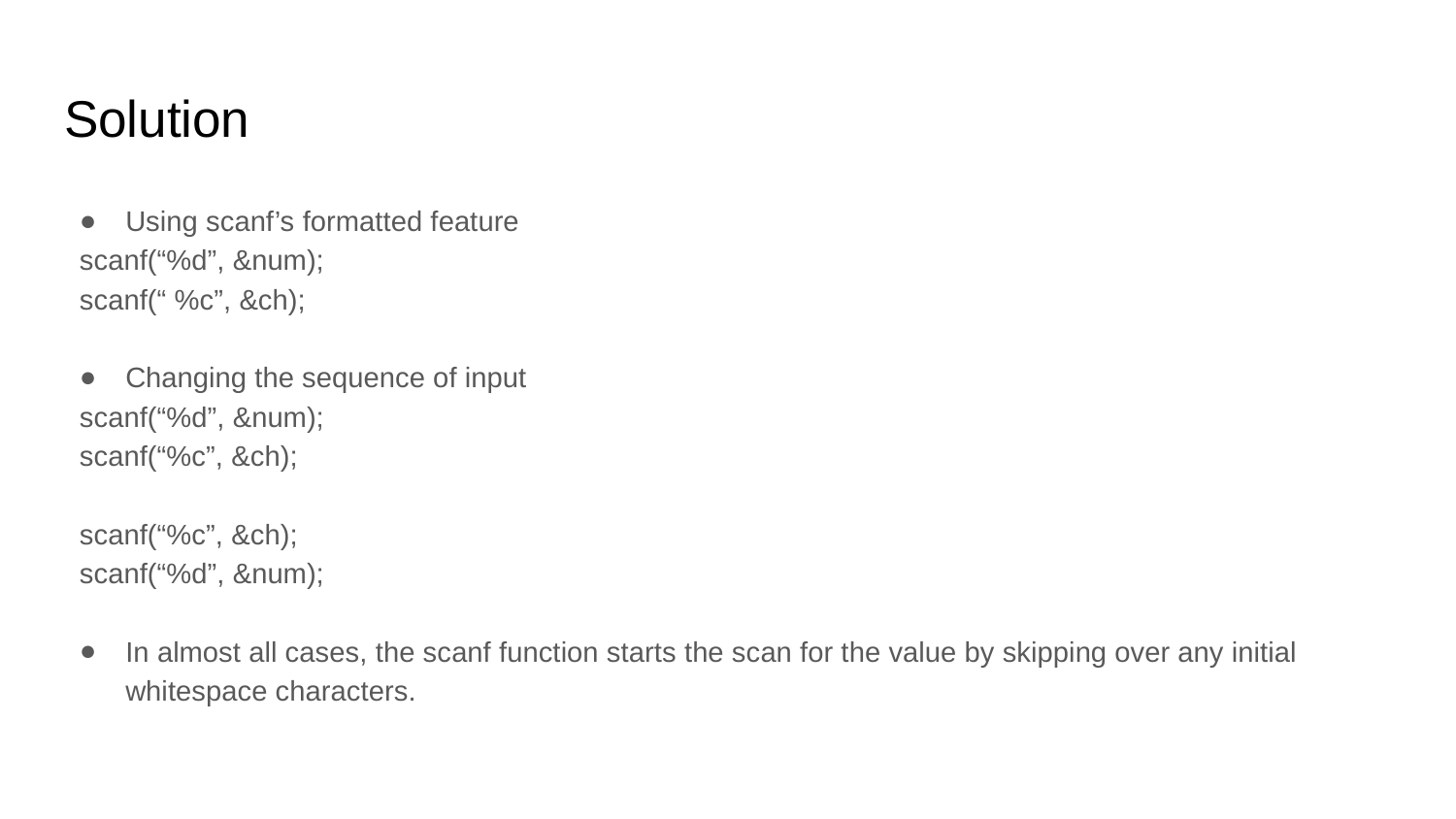

# Solution
Using scanf’s formatted feature
scanf(“%d”, &num);
scanf(“ %c”, &ch);

Changing the sequence of input
scanf(“%d”, &num);
scanf(“%c”, &ch);

scanf(“%c”, &ch);
scanf(“%d”, &num);

In almost all cases, the scanf function starts the scan for the value by skipping over any initial whitespace characters.